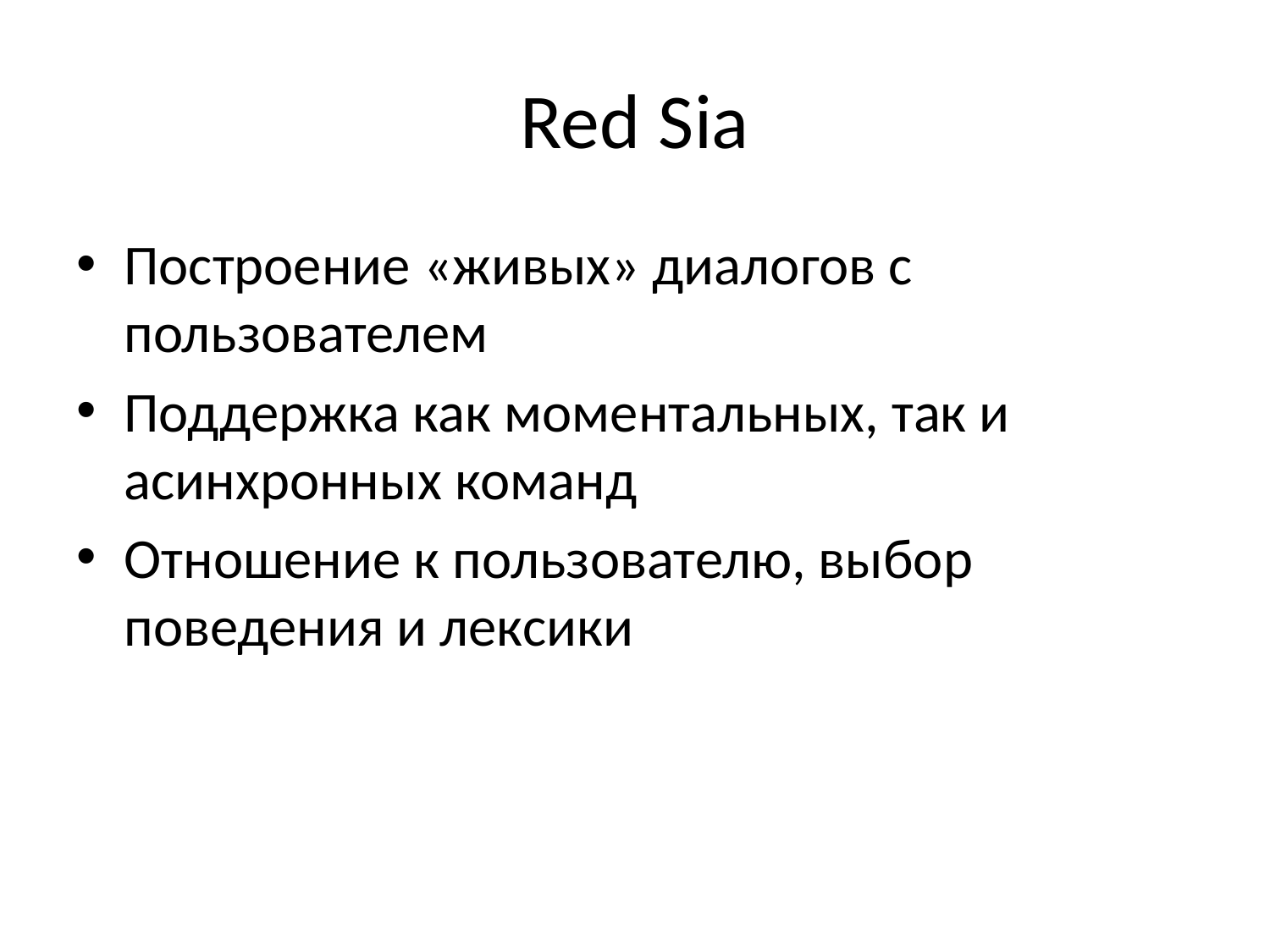

# Red Sia
Построение «живых» диалогов с пользователем
Поддержка как моментальных, так и асинхронных команд
Отношение к пользователю, выбор поведения и лексики